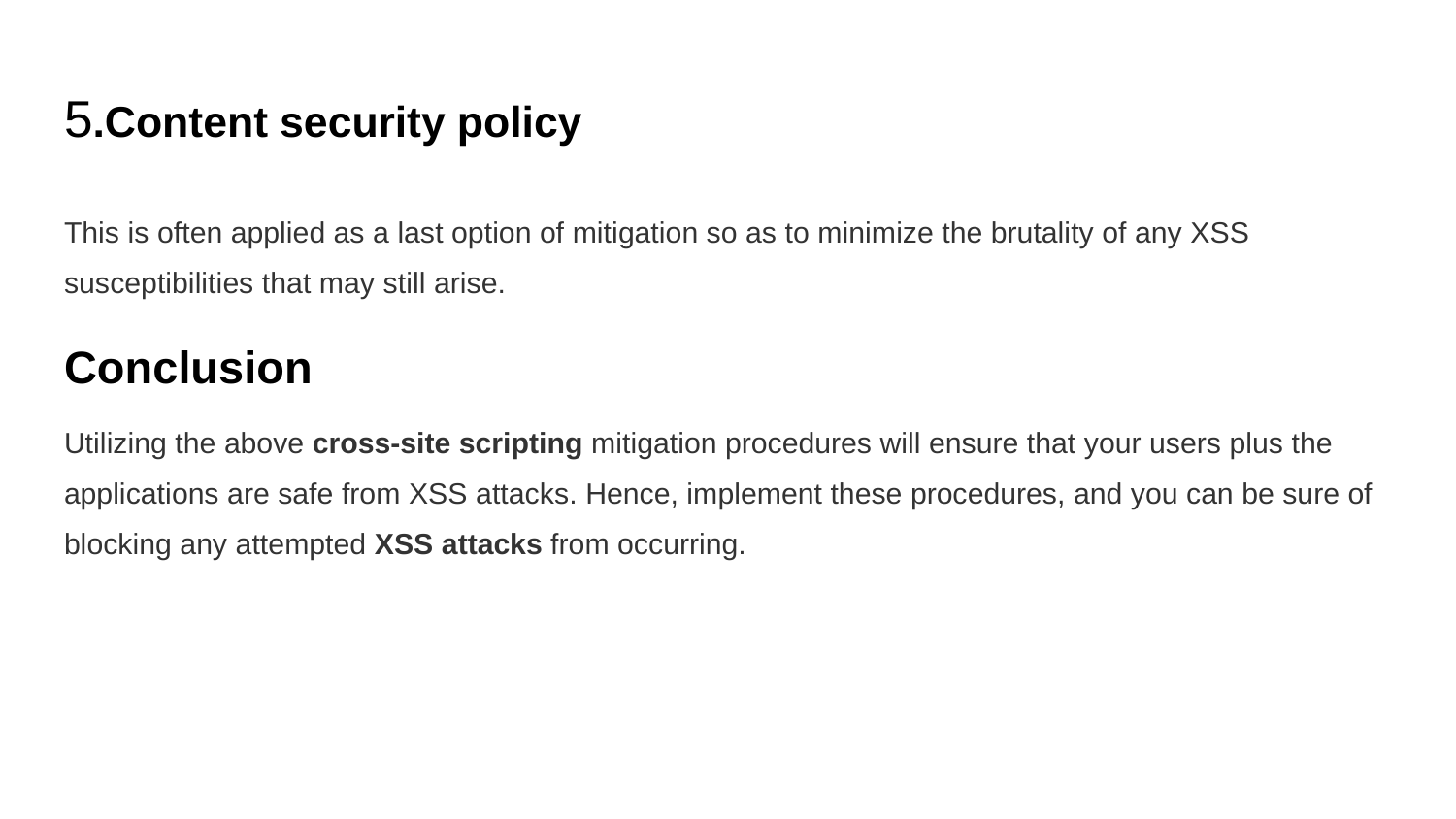

# 5.Content security policy
This is often applied as a last option of mitigation so as to minimize the brutality of any XSS susceptibilities that may still arise.
Conclusion
Utilizing the above cross-site scripting mitigation procedures will ensure that your users plus the applications are safe from XSS attacks. Hence, implement these procedures, and you can be sure of blocking any attempted XSS attacks from occurring.